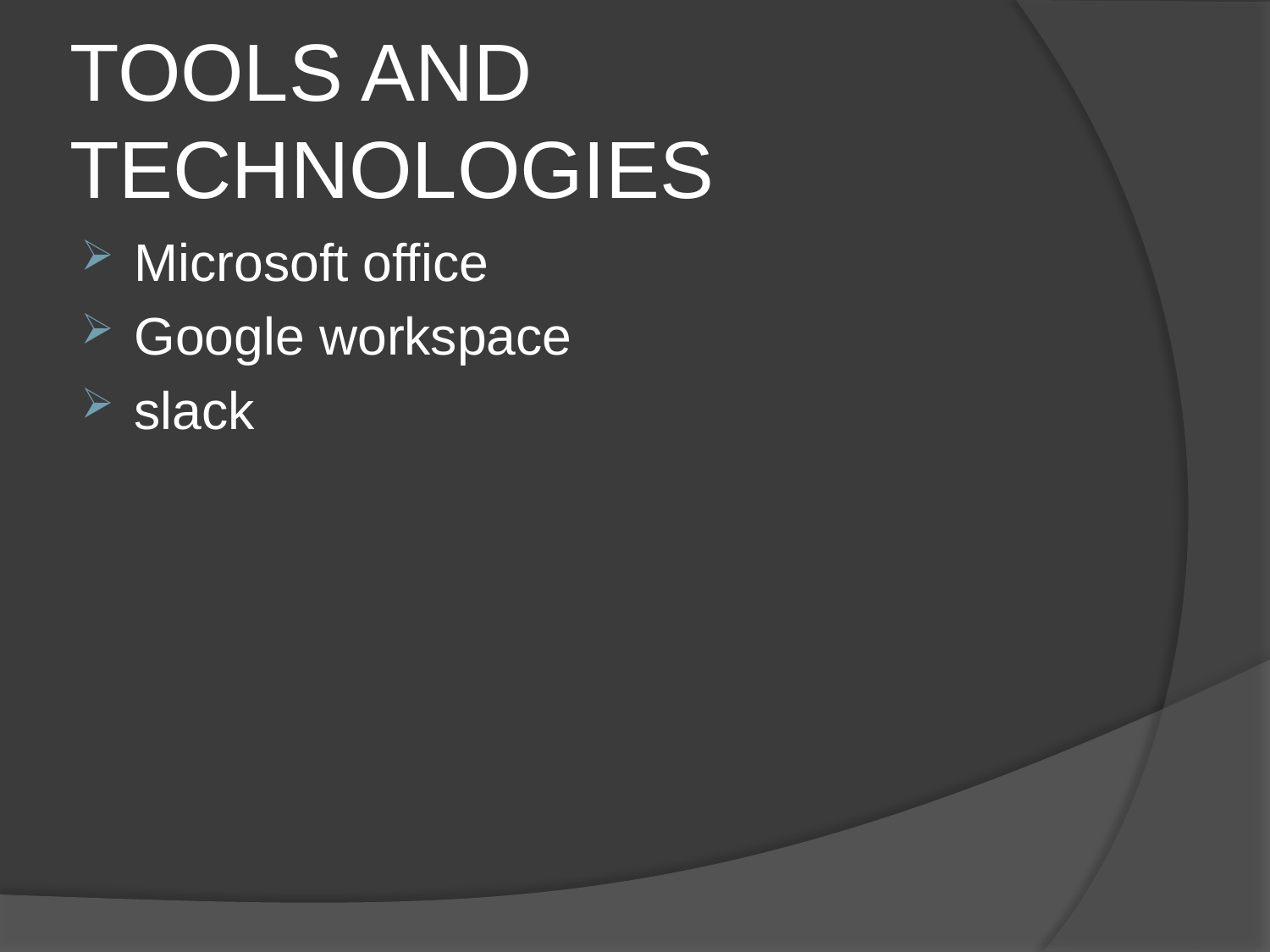

# TOOLS AND TECHNOLOGIES
Microsoft office
Google workspace
slack